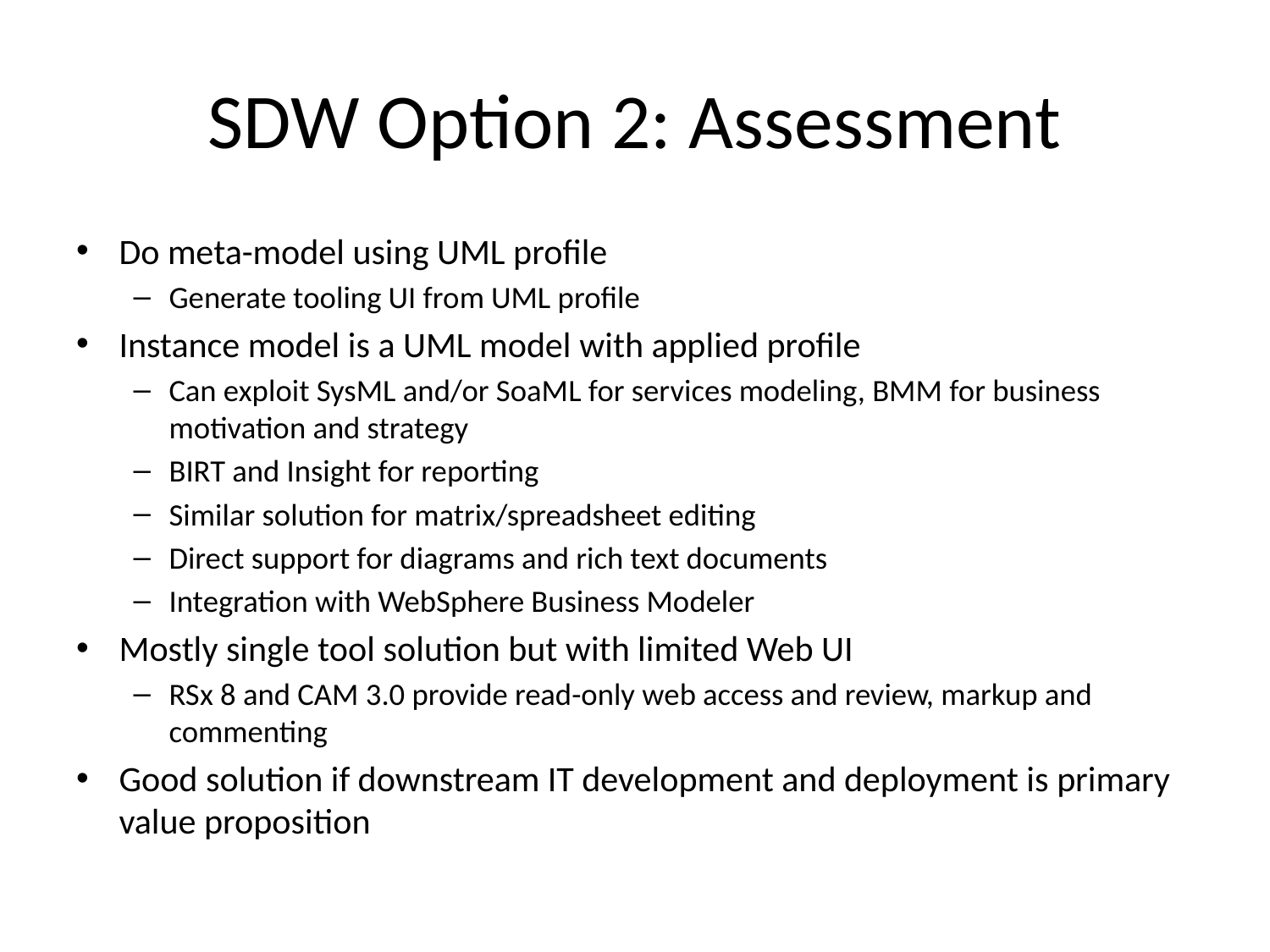

# SDW Option 2: Assessment
Do meta-model using UML profile
Generate tooling UI from UML profile
Instance model is a UML model with applied profile
Can exploit SysML and/or SoaML for services modeling, BMM for business motivation and strategy
BIRT and Insight for reporting
Similar solution for matrix/spreadsheet editing
Direct support for diagrams and rich text documents
Integration with WebSphere Business Modeler
Mostly single tool solution but with limited Web UI
RSx 8 and CAM 3.0 provide read-only web access and review, markup and commenting
Good solution if downstream IT development and deployment is primary value proposition